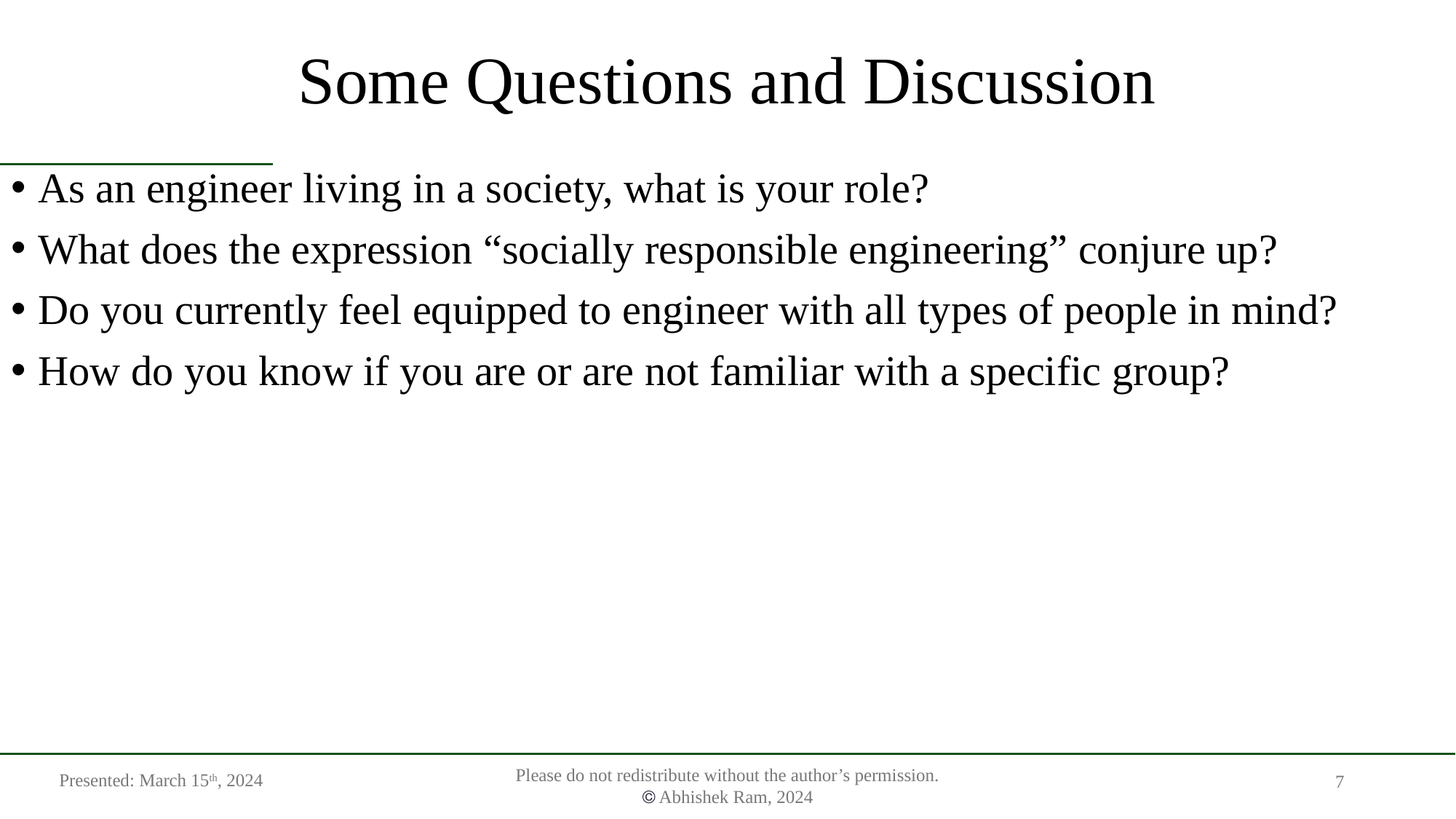

# Some Questions and Discussion
As an engineer living in a society, what is your role?
What does the expression “socially responsible engineering” conjure up?
Do you currently feel equipped to engineer with all types of people in mind?
How do you know if you are or are not familiar with a specific group?

Presented: March 15th, 2024
7
Please do not redistribute without the author’s permission.
© Abhishek Ram, 2024